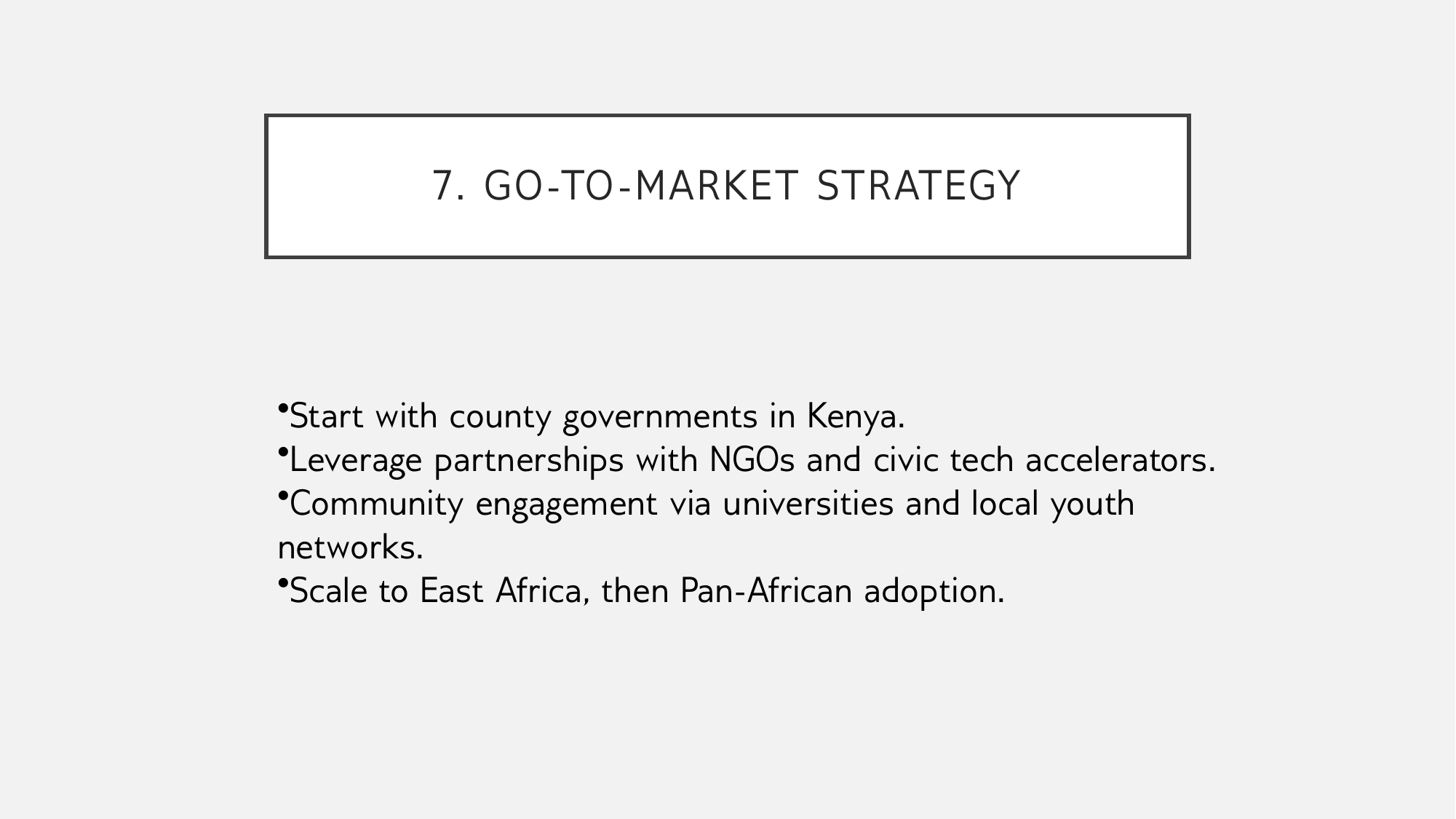

# 7. Go-to-Market Strategy
Start with county governments in Kenya.
Leverage partnerships with NGOs and civic tech accelerators.
Community engagement via universities and local youth networks.
Scale to East Africa, then Pan-African adoption.